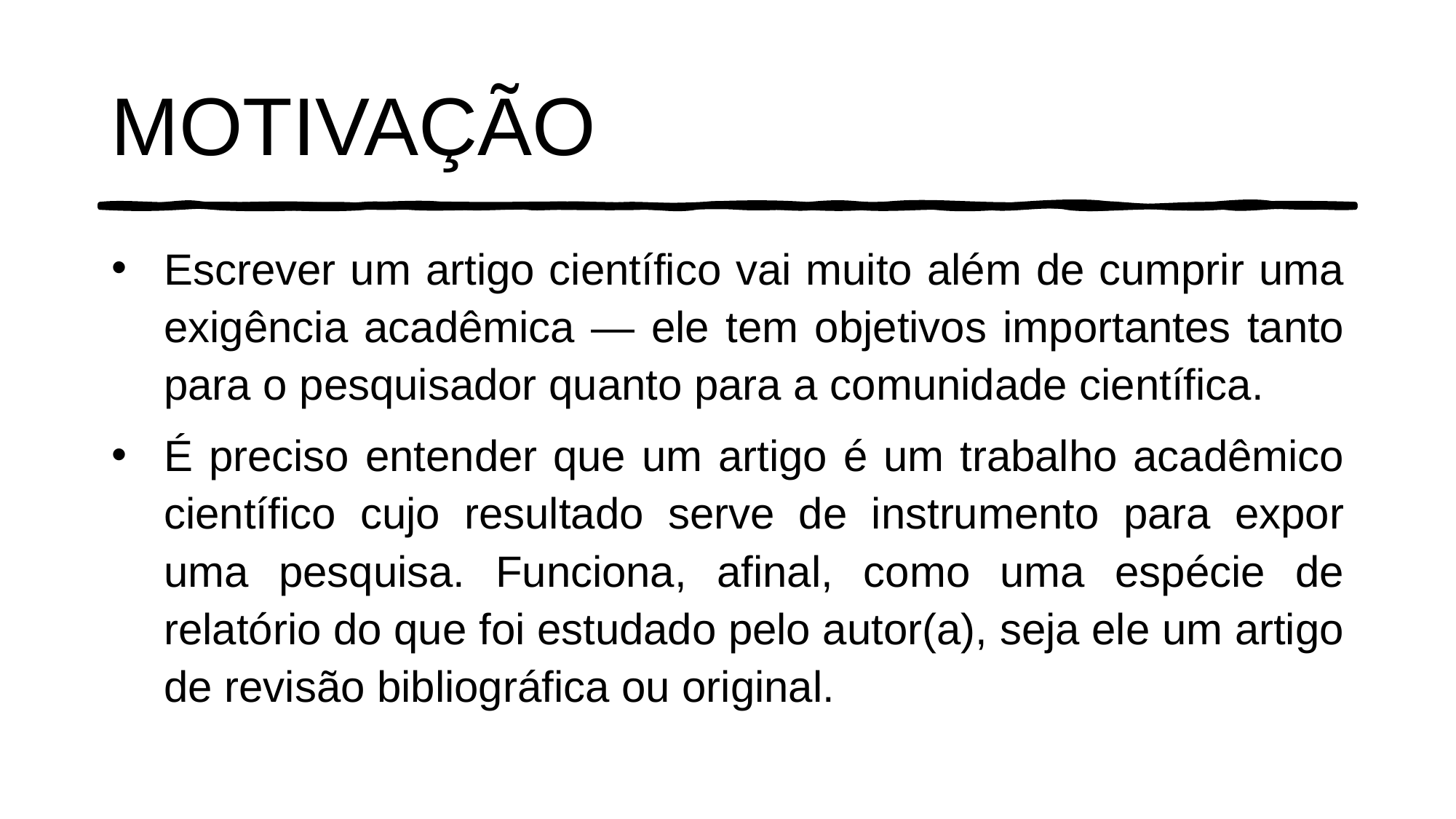

# MOTIVAÇÃO
Escrever um artigo científico vai muito além de cumprir uma exigência acadêmica — ele tem objetivos importantes tanto para o pesquisador quanto para a comunidade científica.
É preciso entender que um artigo é um trabalho acadêmico científico cujo resultado serve de instrumento para expor uma pesquisa. Funciona, afinal, como uma espécie de relatório do que foi estudado pelo autor(a), seja ele um artigo de revisão bibliográfica ou original.